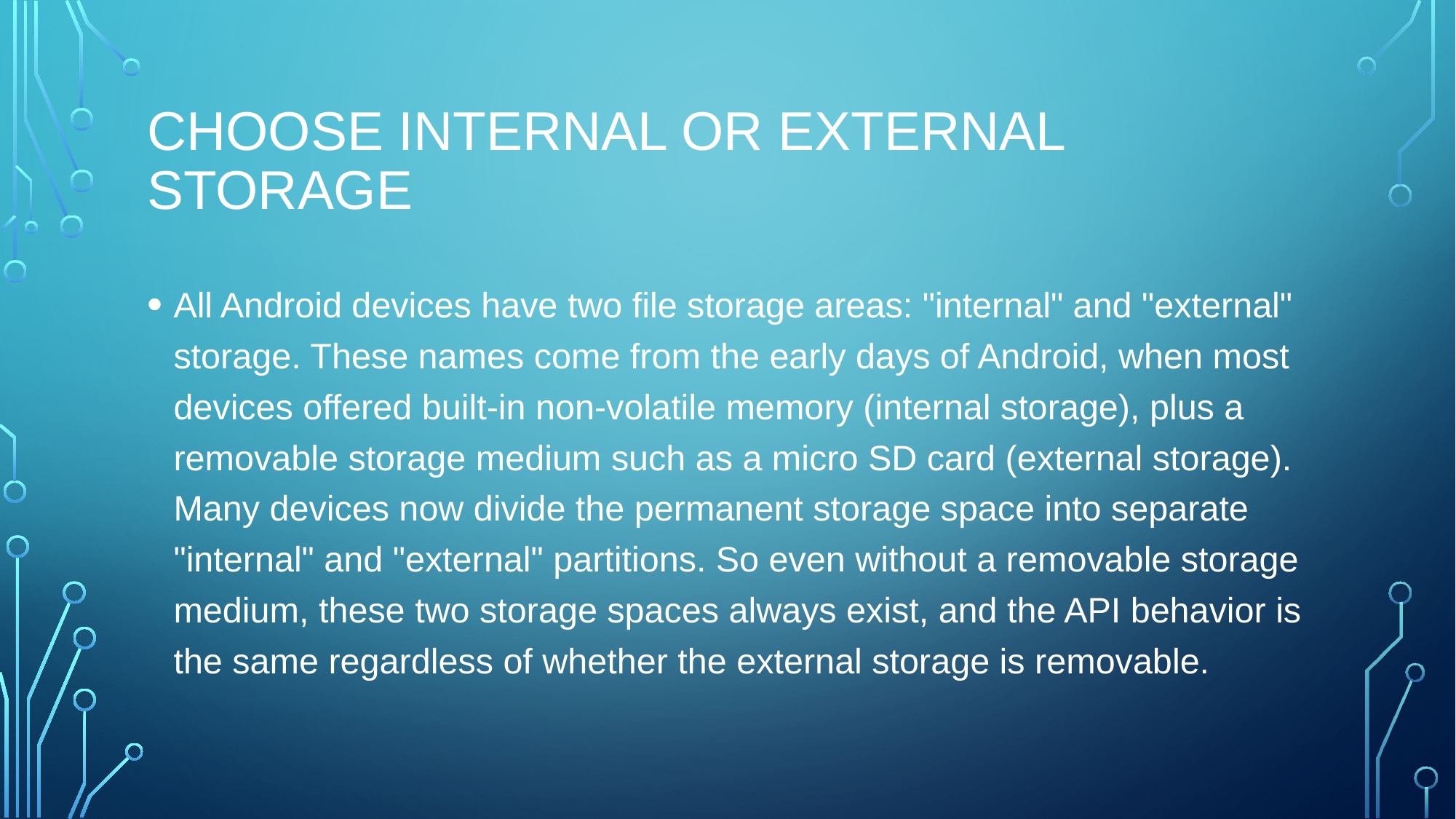

# Choose internal or external storage
All Android devices have two file storage areas: "internal" and "external" storage. These names come from the early days of Android, when most devices offered built-in non-volatile memory (internal storage), plus a removable storage medium such as a micro SD card (external storage). Many devices now divide the permanent storage space into separate "internal" and "external" partitions. So even without a removable storage medium, these two storage spaces always exist, and the API behavior is the same regardless of whether the external storage is removable.